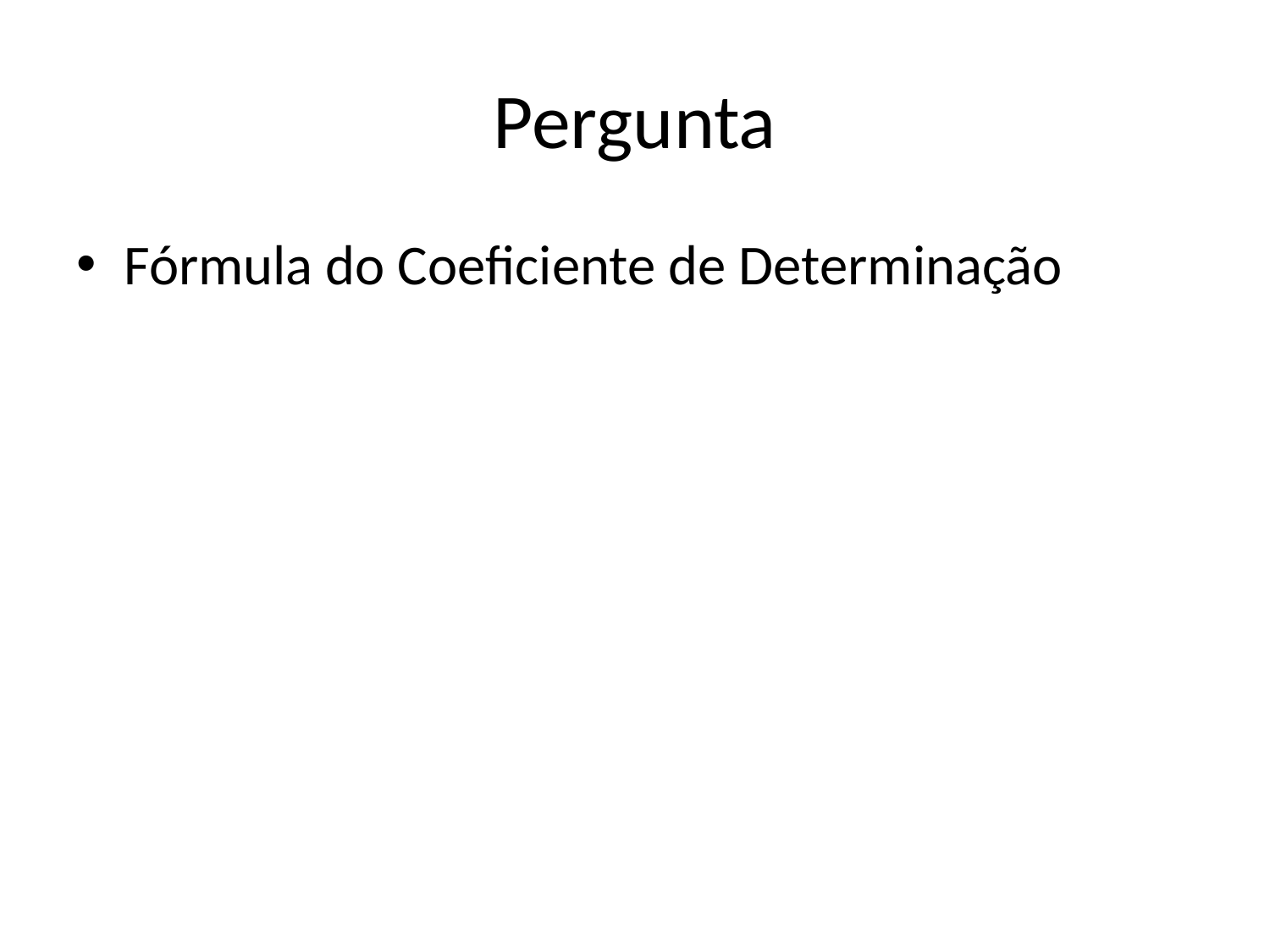

# Pergunta
Fórmula do Coeficiente de Determinação